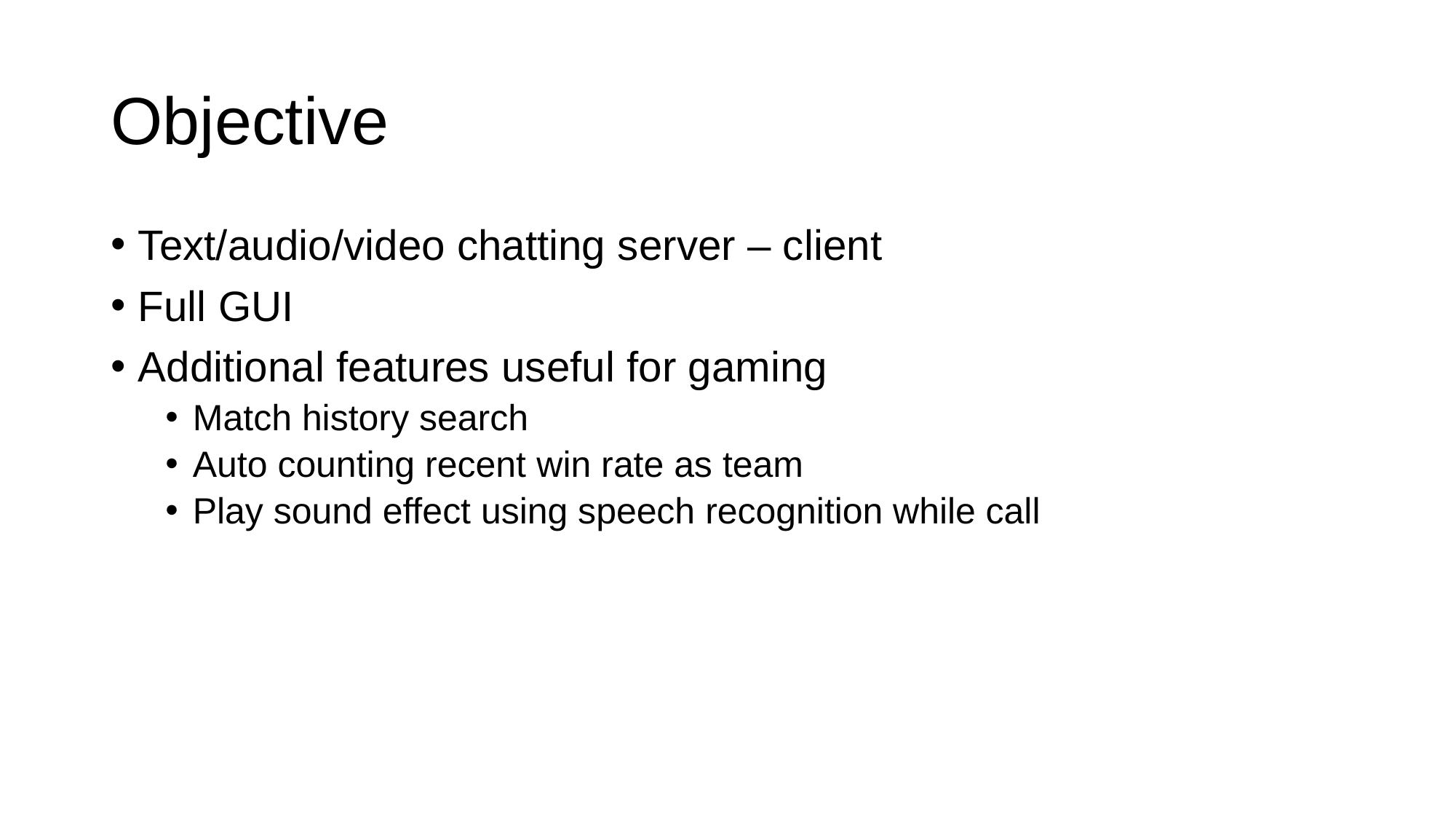

# Objective
Text/audio/video chatting server – client
Full GUI
Additional features useful for gaming
Match history search
Auto counting recent win rate as team
Play sound effect using speech recognition while call